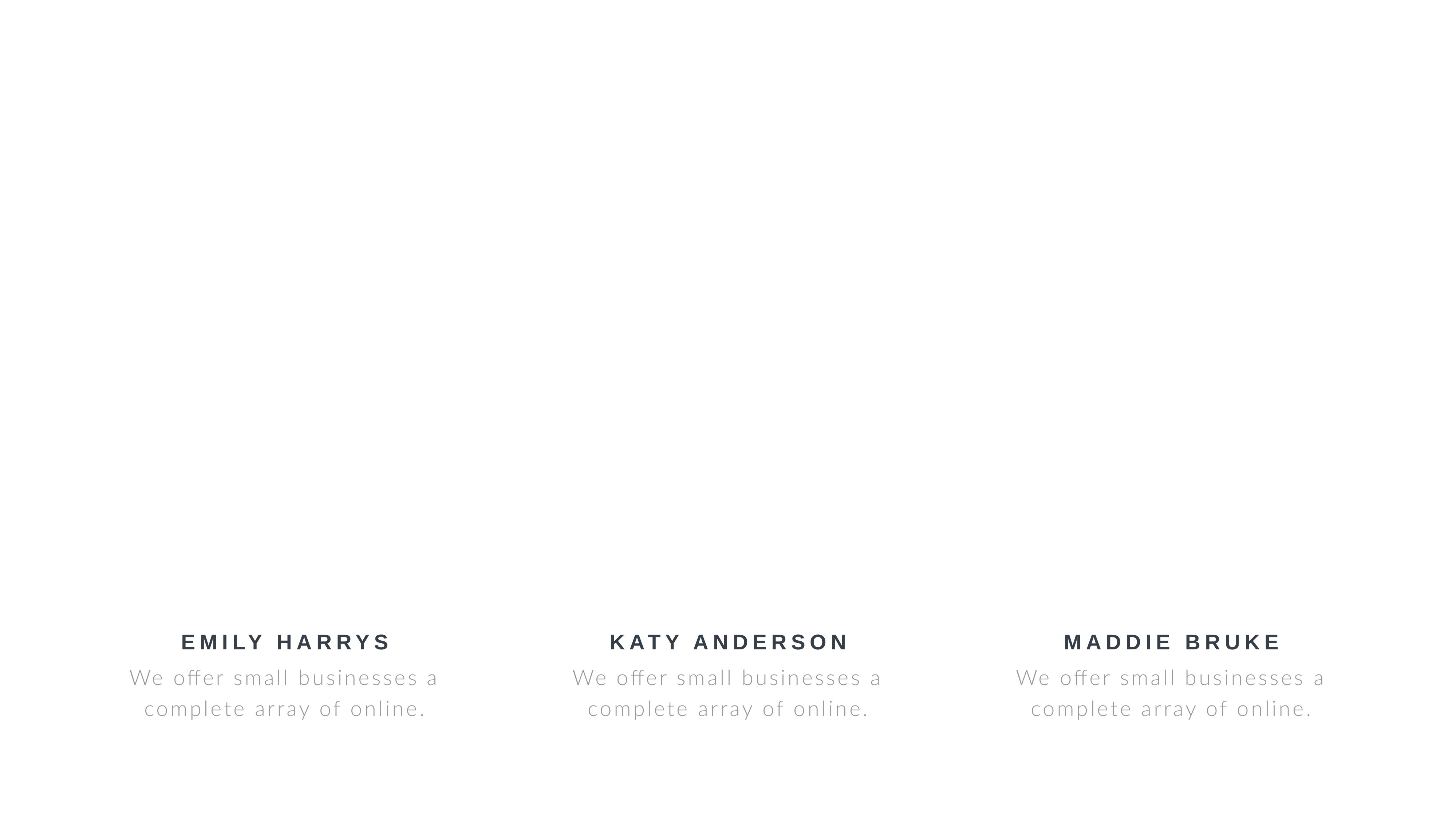

EMILY HARRYS
We offer small businesses a complete array of online.
KATY ANDERSON
We offer small businesses a complete array of online.
MADDIE BRUKE
We offer small businesses a complete array of online.